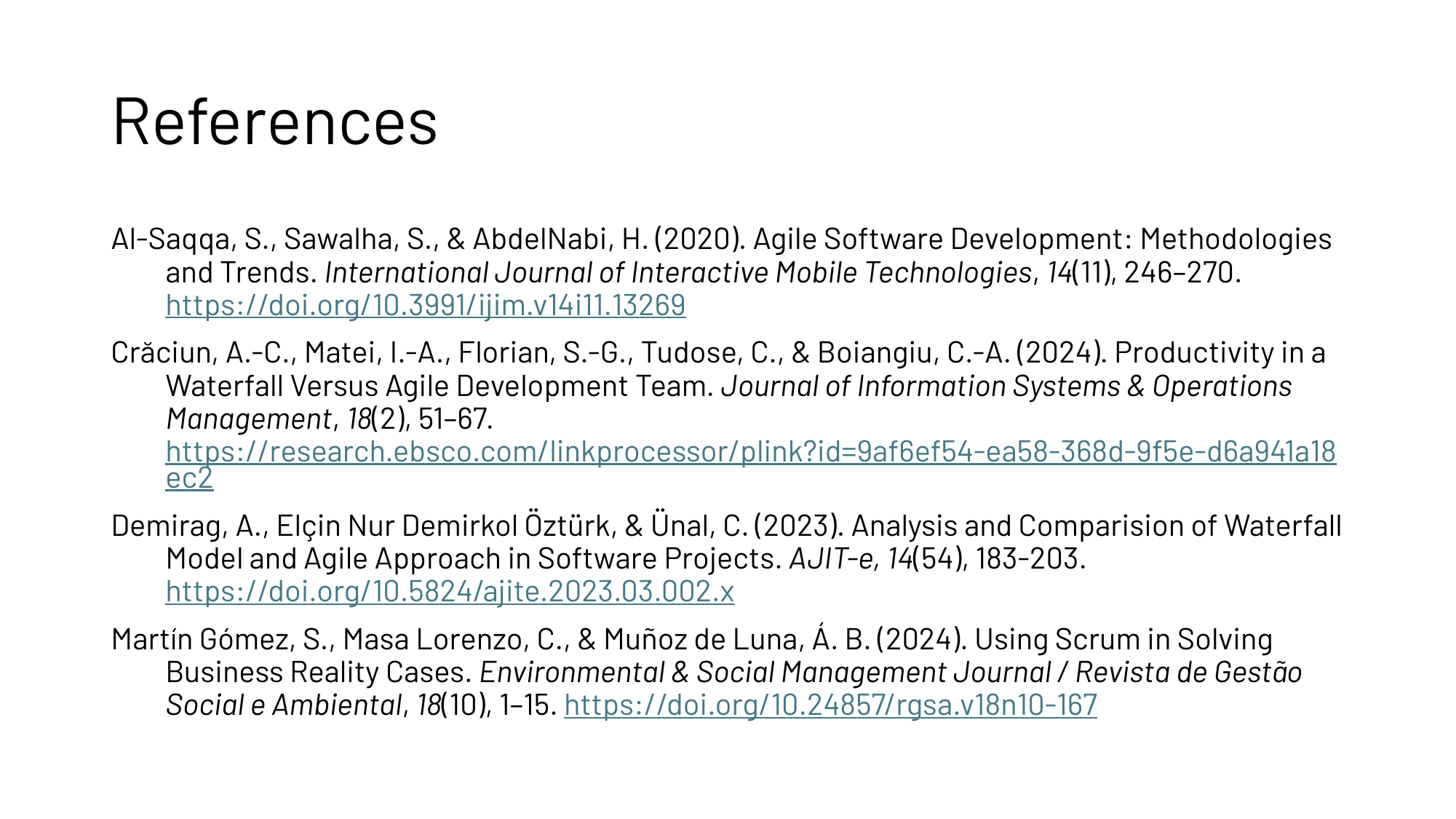

# References
Al-Saqqa, S., Sawalha, S., & AbdelNabi, H. (2020). Agile Software Development: Methodologies and Trends. International Journal of Interactive Mobile Technologies, 14(11), 246–270. https://doi.org/10.3991/ijim.v14i11.13269
Crăciun, A.-C., Matei, I.-A., Florian, S.-G., Tudose, C., & Boiangiu, C.-A. (2024). Productivity in a Waterfall Versus Agile Development Team. Journal of Information Systems & Operations Management, 18(2), 51–67. https://research.ebsco.com/linkprocessor/plink?id=9af6ef54-ea58-368d-9f5e-d6a941a18ec2
Demirag, A., Elçin Nur Demirkol Öztürk, & Ünal, C. (2023). Analysis and Comparision of Waterfall Model and Agile Approach in Software Projects. AJIT-e, 14(54), 183-203. https://doi.org/10.5824/ajite.2023.03.002.x
Martín Gómez, S., Masa Lorenzo, C., & Muñoz de Luna, Á. B. (2024). Using Scrum in Solving Business Reality Cases. Environmental & Social Management Journal / Revista de Gestão Social e Ambiental, 18(10), 1–15. https://doi.org/10.24857/rgsa.v18n10-167